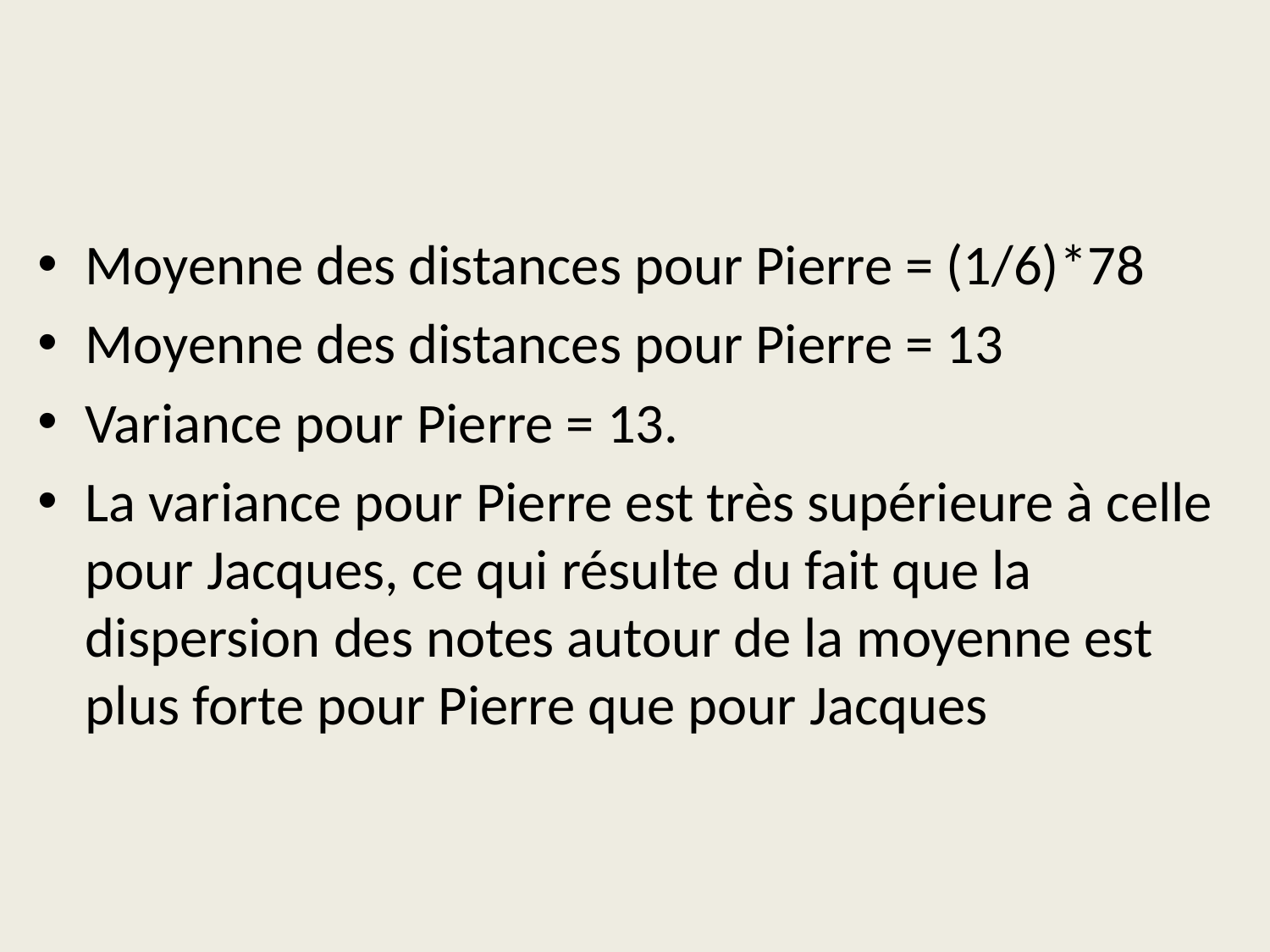

#
Moyenne des distances pour Pierre = (1/6)*78
Moyenne des distances pour Pierre = 13
Variance pour Pierre = 13.
La variance pour Pierre est très supérieure à celle pour Jacques, ce qui résulte du fait que la dispersion des notes autour de la moyenne est plus forte pour Pierre que pour Jacques